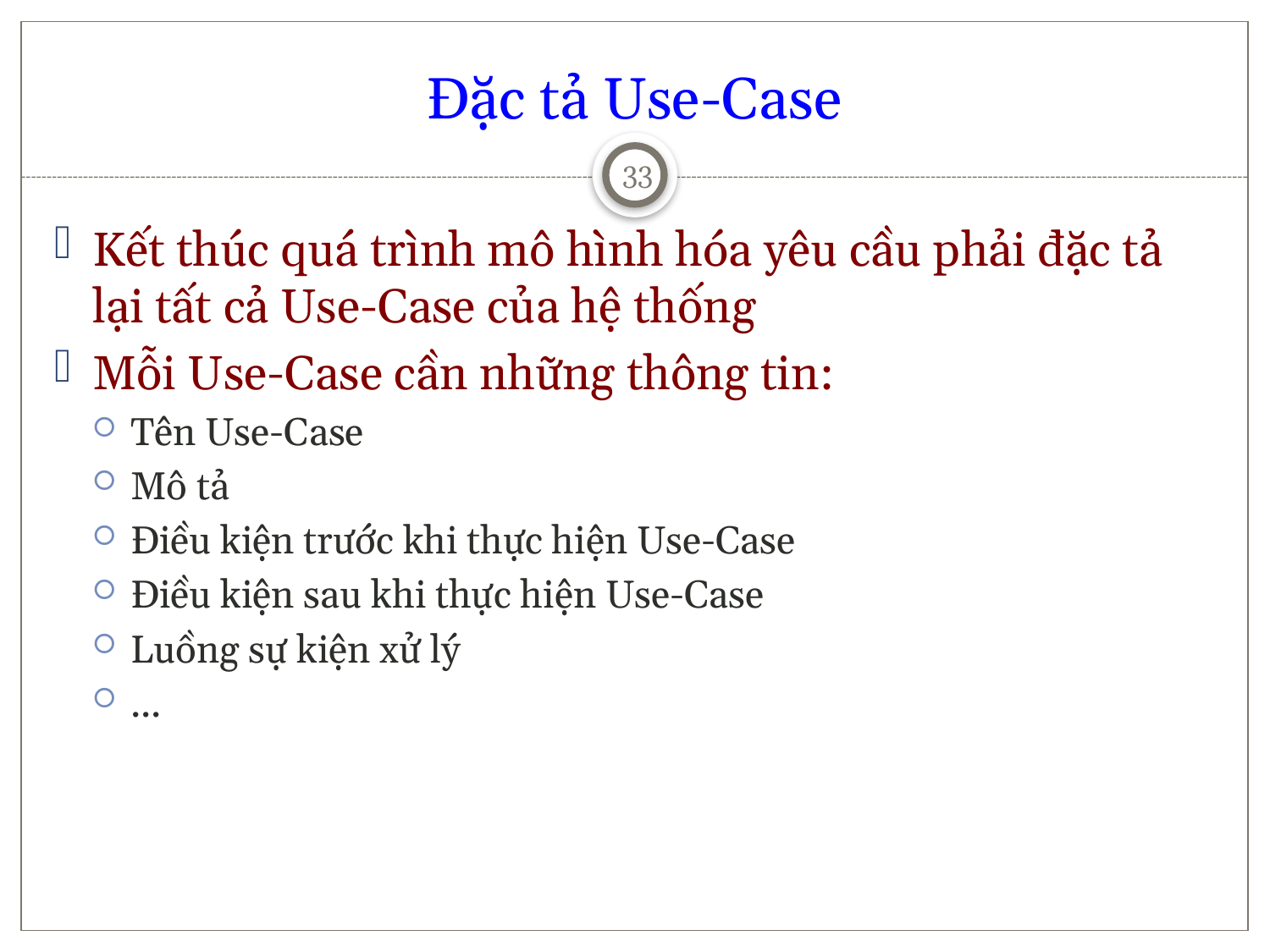

# Đặc tả Use-Case
33
Kết thúc quá trình mô hình hóa yêu cầu phải đặc tả lại tất cả Use-Case của hệ thống
Mỗi Use-Case cần những thông tin:
Tên Use-Case
Mô tả
Điều kiện trước khi thực hiện Use-Case
Điều kiện sau khi thực hiện Use-Case
Luồng sự kiện xử lý
...